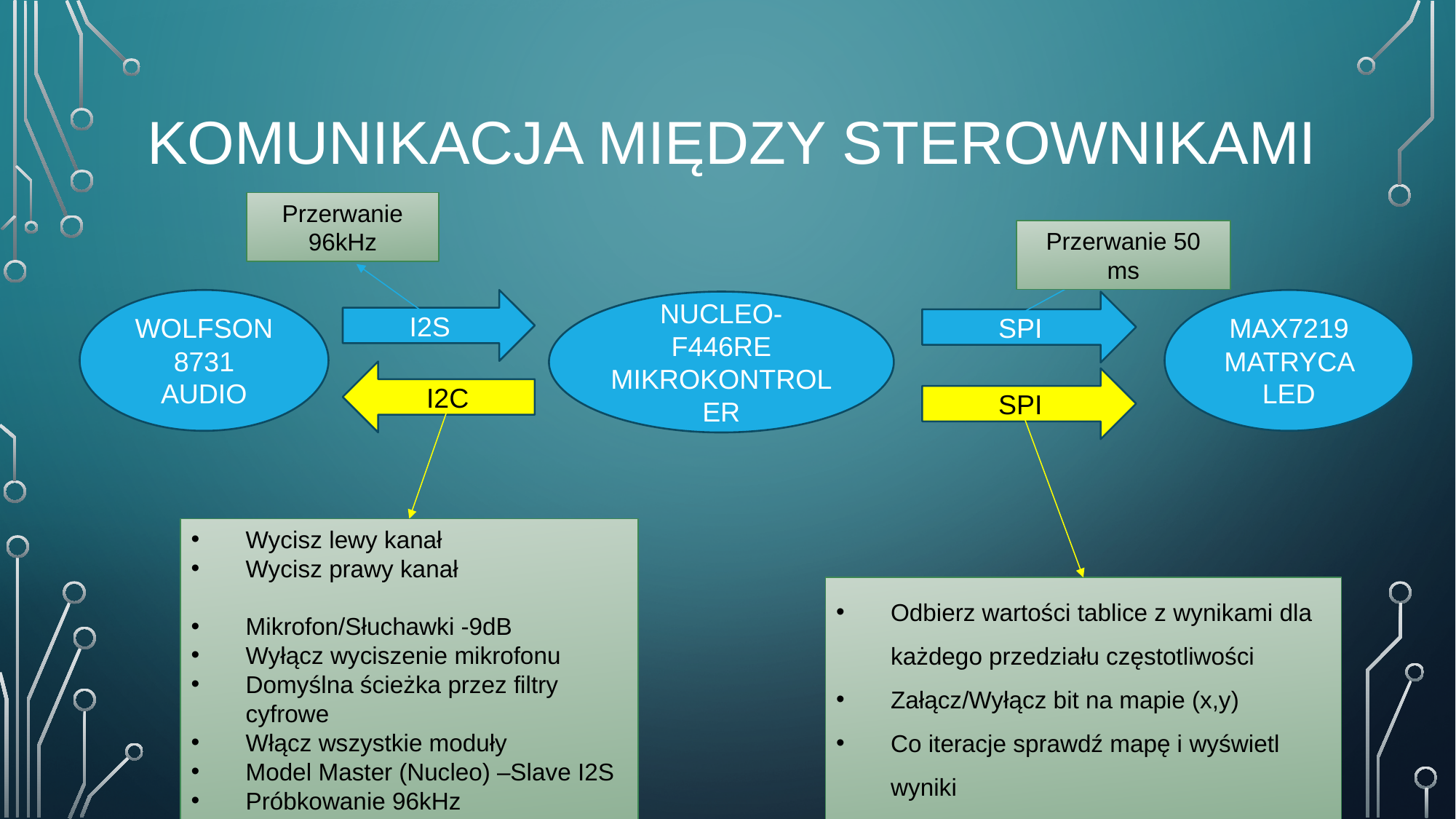

# Komunikacja między Sterownikami
Przerwanie 96kHz
Przerwanie 50 ms
WOLFSON
8731
AUDIO
I2S
MAX7219
MATRYCA LED
NUCLEO-F446RE
MIKROKONTROLER
SPI
I2C
SPI
Wycisz lewy kanał
Wycisz prawy kanał
Mikrofon/Słuchawki -9dB
Wyłącz wyciszenie mikrofonu
Domyślna ścieżka przez filtry cyfrowe
Włącz wszystkie moduły
Model Master (Nucleo) –Slave I2S
Próbkowanie 96kHz
Aktywuj moduł
Odbierz wartości tablice z wynikami dla każdego przedziału częstotliwości
Załącz/Wyłącz bit na mapie (x,y)
Co iteracje sprawdź mapę i wyświetl wyniki